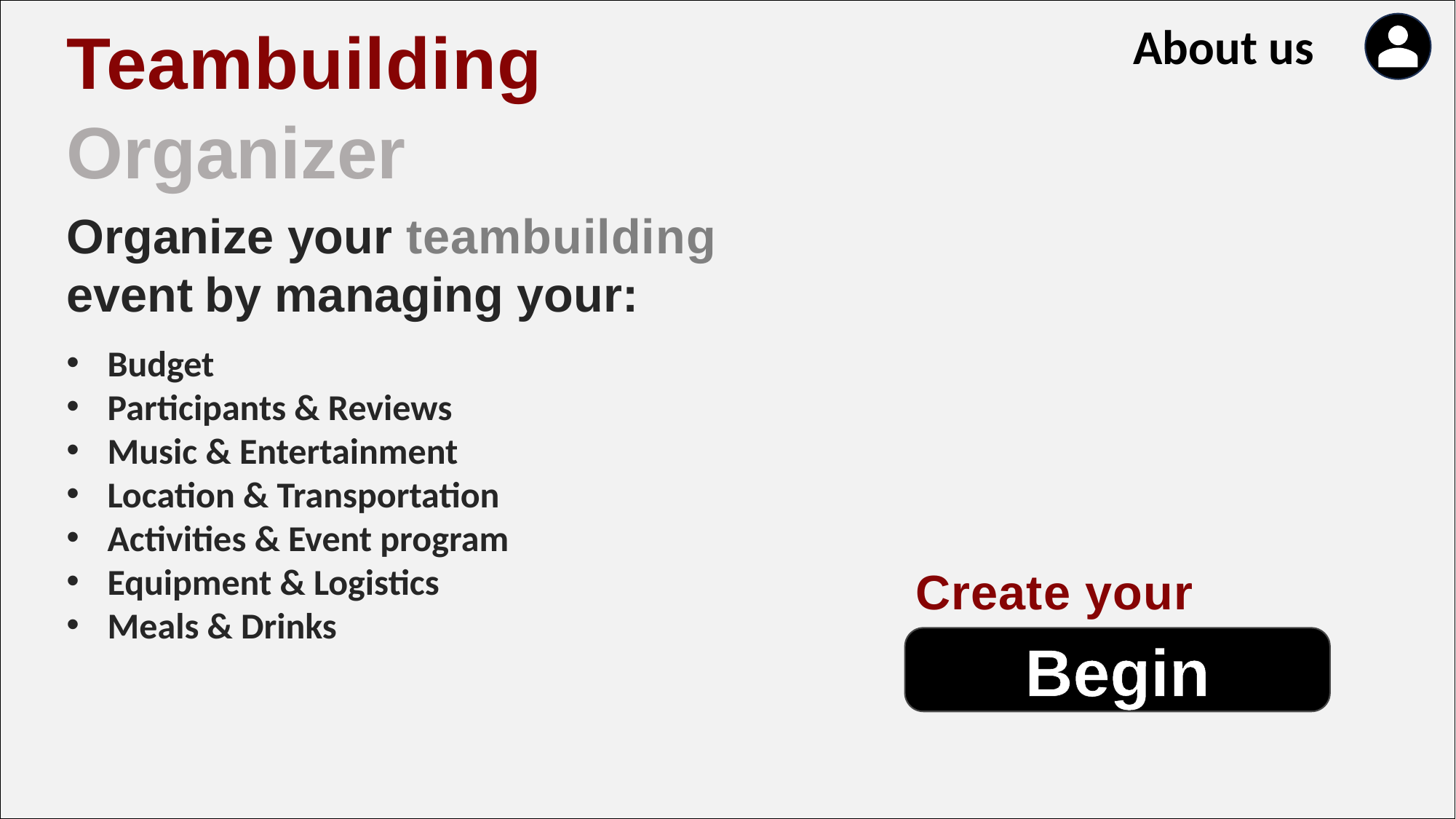

About us

Teambuilding Organizer
Organize your teambuilding event by managing your:

Budget
Participants & Reviews
Music & Entertainment
Location & Transportation
Activities & Event program
Equipment & Logistics
Meals & Drinks

Create your event
Begin